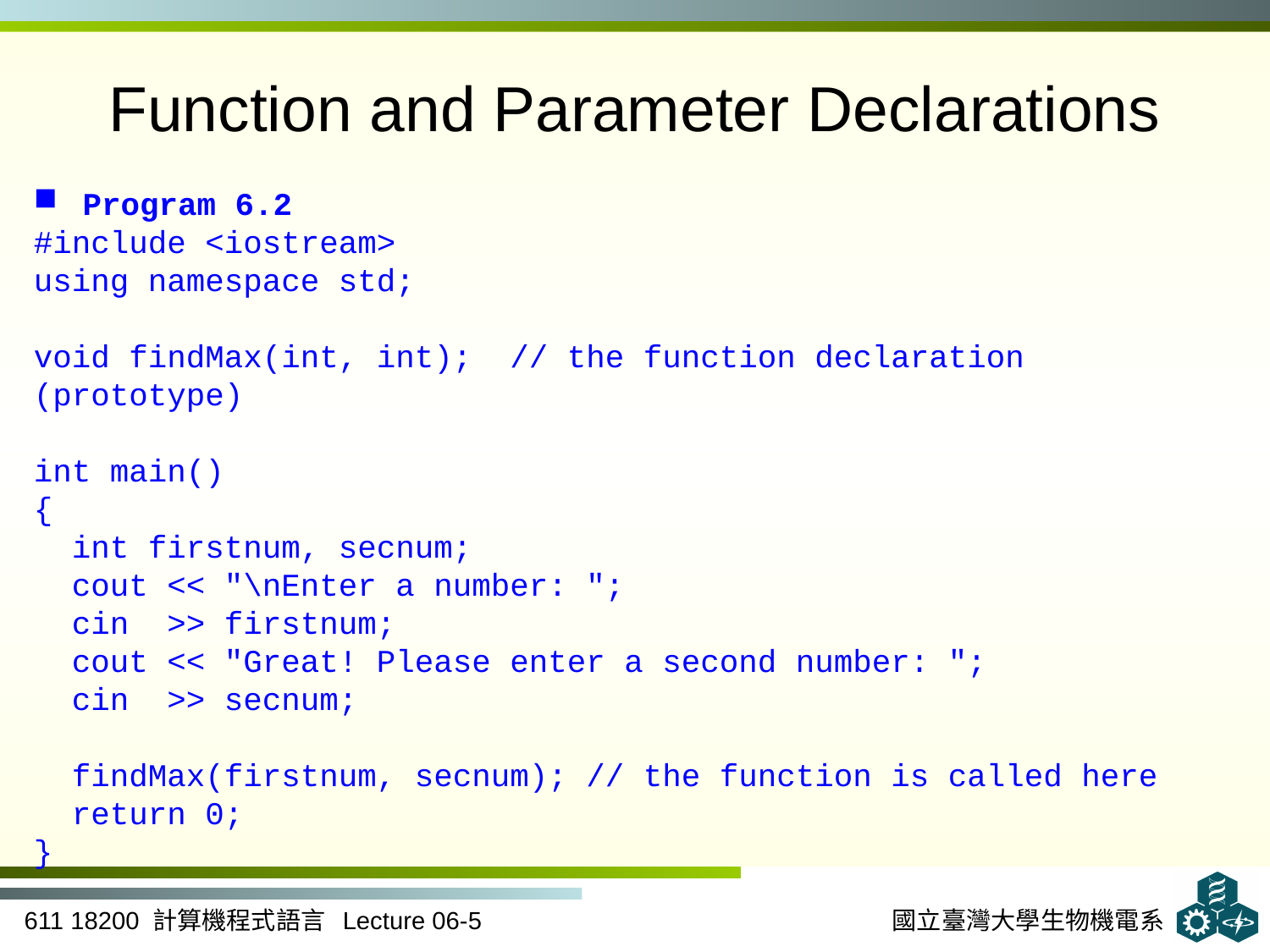

# Function and Parameter Declarations
 Program 6.2
#include <iostream>
using namespace std;

void findMax(int, int);  // the function declaration (prototype)

int main()
{
  int firstnum, secnum;
  cout << "\nEnter a number: ";
  cin  >> firstnum;
  cout << "Great! Please enter a second number: ";
  cin  >> secnum;

  findMax(firstnum, secnum); // the function is called here
  return 0;
}